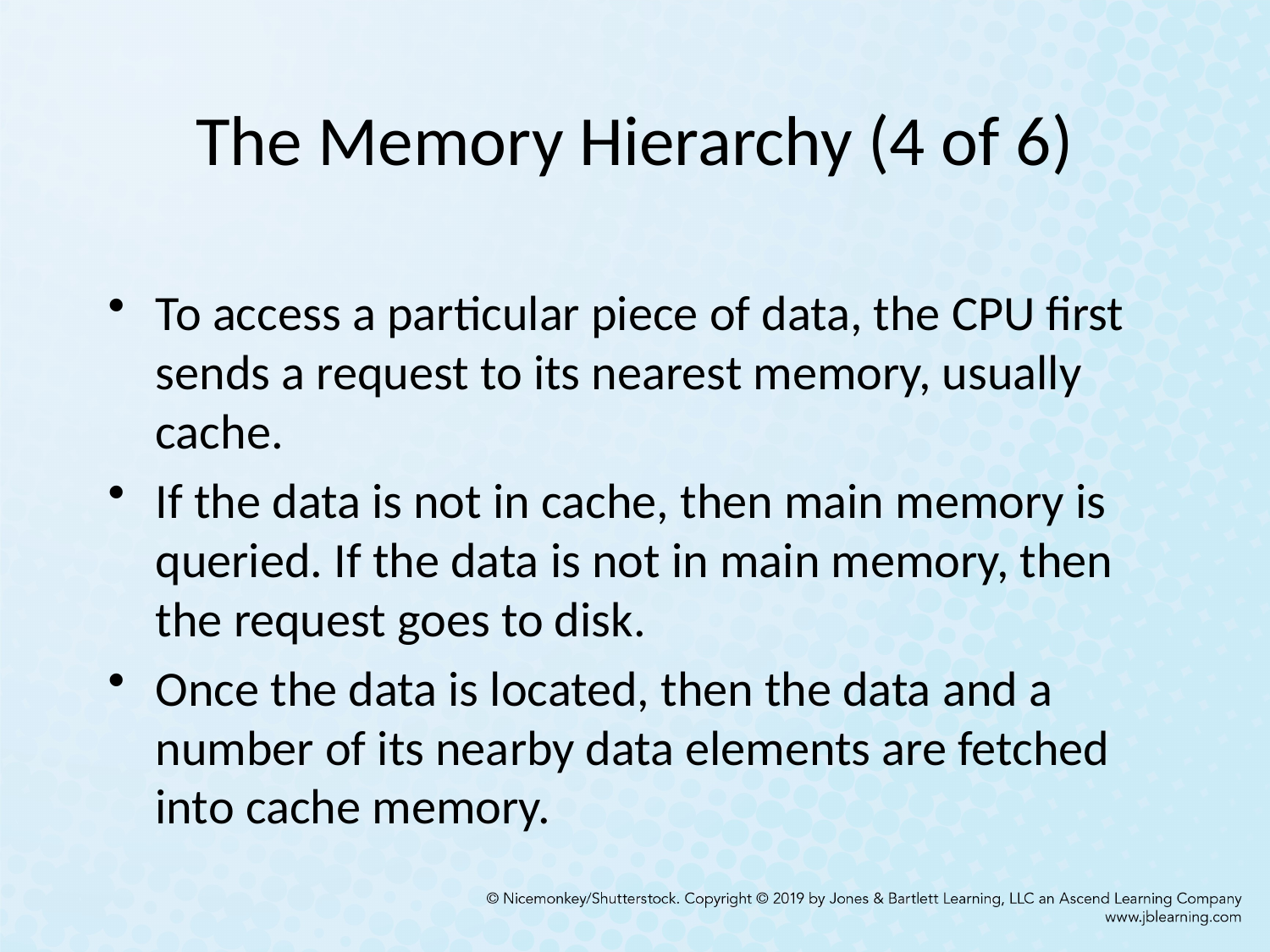

# The Memory Hierarchy (4 of 6)
To access a particular piece of data, the CPU first sends a request to its nearest memory, usually cache.
If the data is not in cache, then main memory is queried. If the data is not in main memory, then the request goes to disk.
Once the data is located, then the data and a number of its nearby data elements are fetched into cache memory.